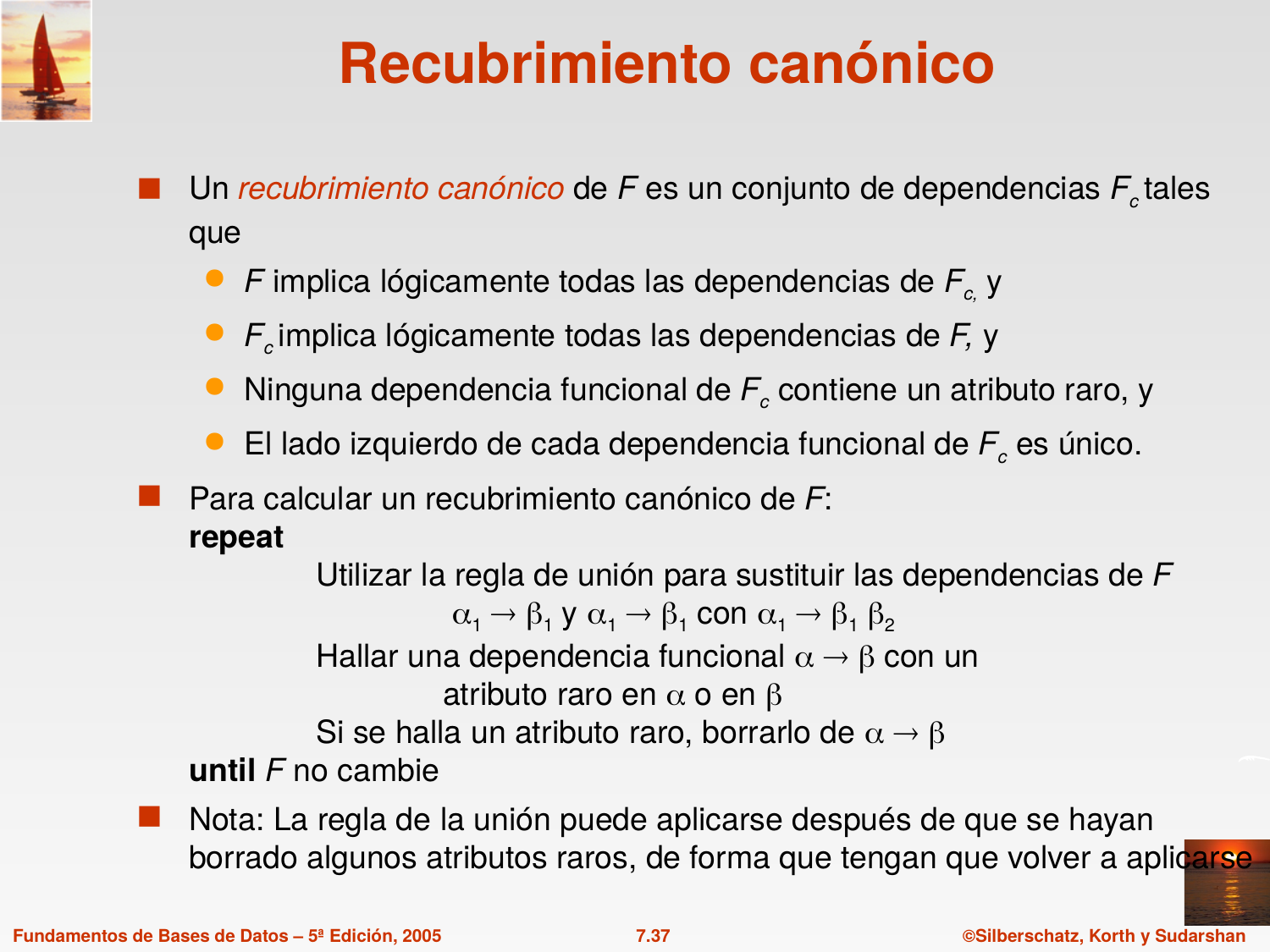

# Recubrimiento canónico
Un recubrimiento canónico de F es un conjunto de dependencias Fc tales que
F implica lógicamente todas las dependencias de Fc, y
Fc implica lógicamente todas las dependencias de F, y
Ninguna dependencia funcional de Fc contiene un atributo raro, y
El lado izquierdo de cada dependencia funcional de Fc es único.
Para calcular un recubrimiento canónico de F:
repeat
	Utilizar la regla de unión para sustituir las dependencias de F
		 α1 → β1 y α1 → β1 con α1 → β1 β2
	Hallar una dependencia funcional α → β con un
		atributo raro en α o en β
	Si se halla un atributo raro, borrarlo de α → β
until F no cambie
Nota: La regla de la unión puede aplicarse después de que se hayan borrado algunos atributos raros, de forma que tengan que volver a aplicarse